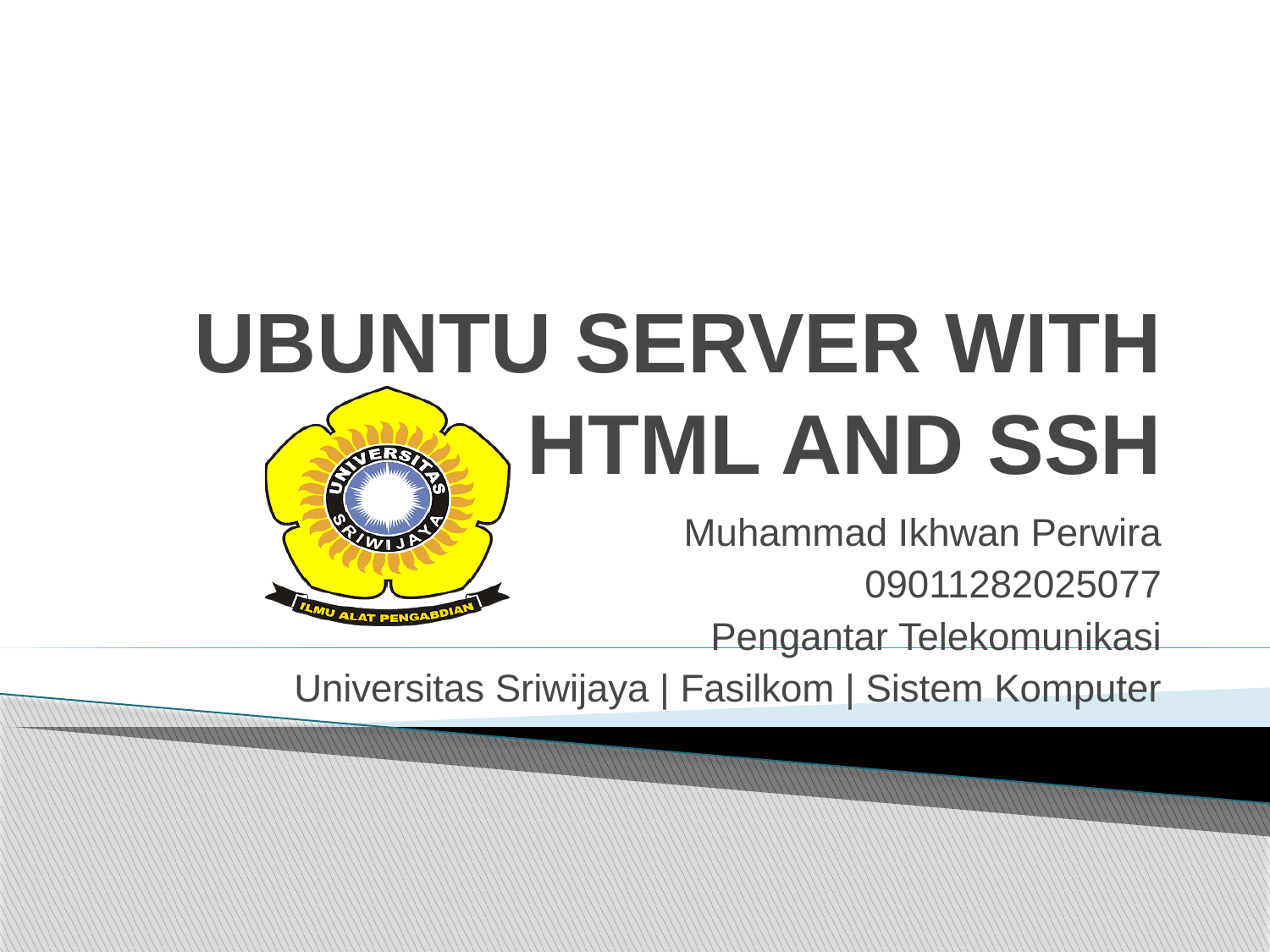

# UBUNTU SERVER WITH HTML AND SSH

Muhammad Ikhwan Perwira
09011282025077
Pengantar Telekomunikasi
Universitas Sriwijaya | Fasilkom | Sistem Komputer